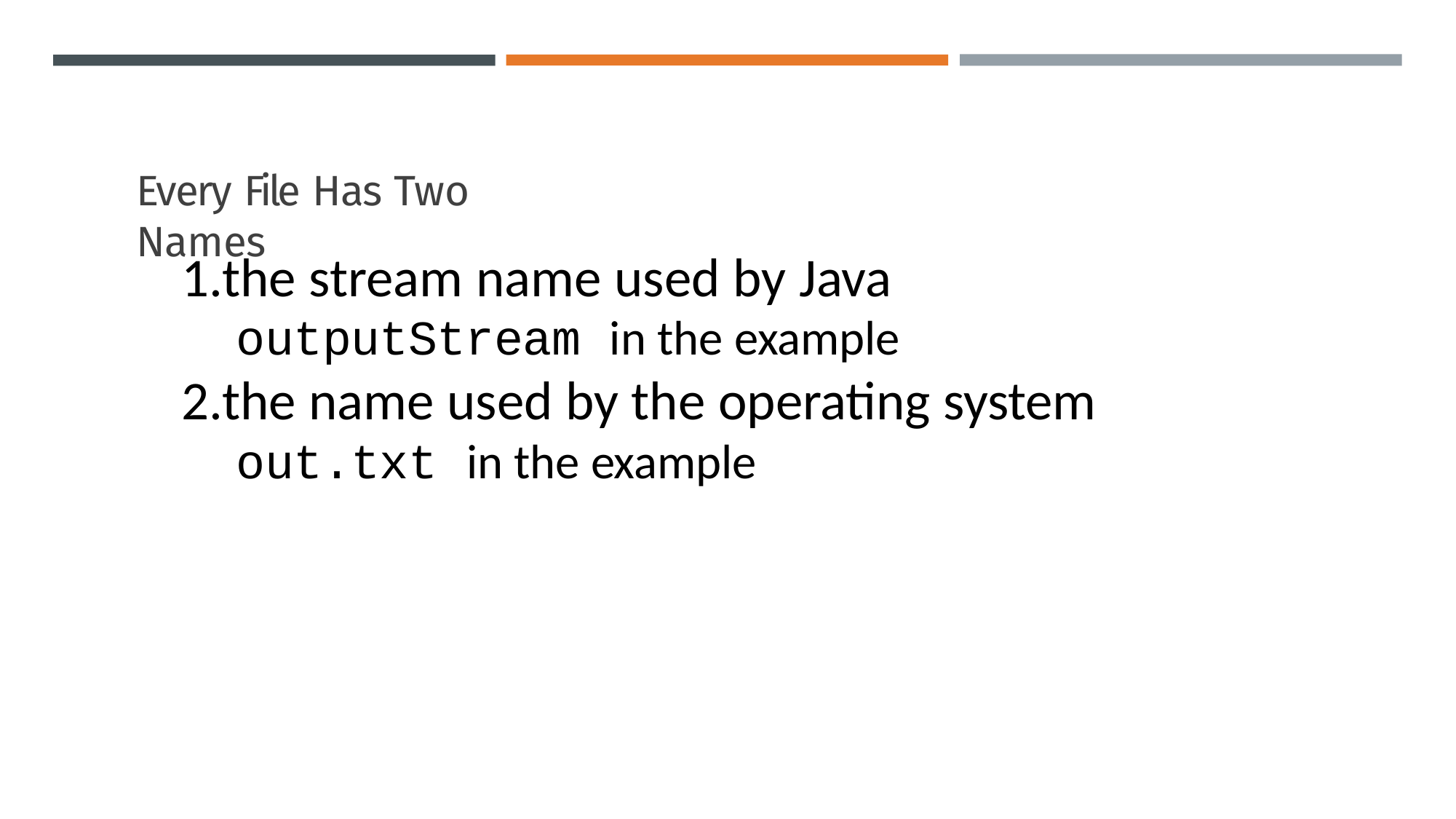

Every File Has Two Names
# 1.the stream name used by Java
outputStream in the example
2.the name used by the operating system
out.txt in the example